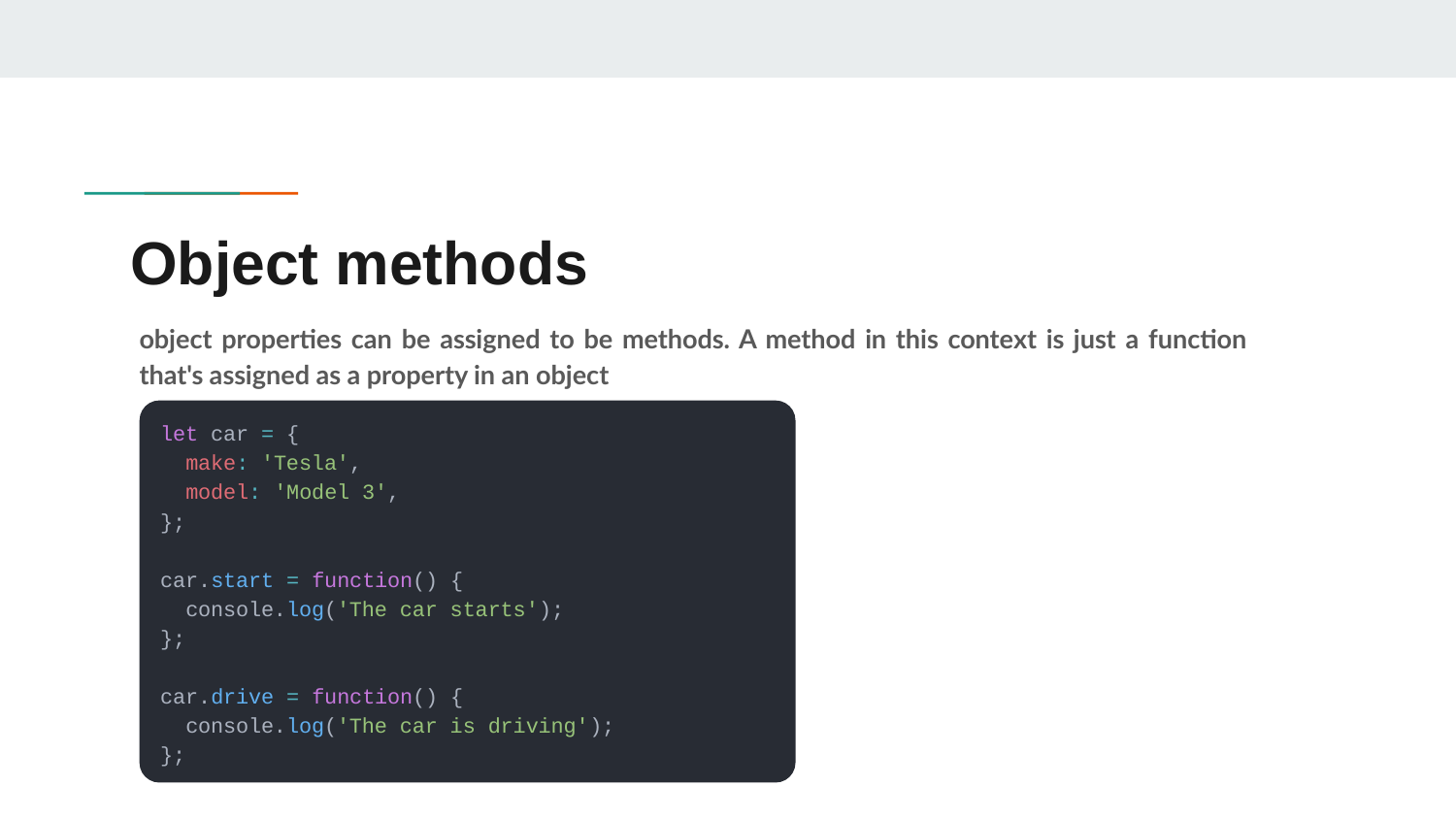

# Object methods

object properties can be assigned to be methods. A method in this context is just a function that's assigned as a property in an object

let car = {
  make: 'Tesla',
  model: 'Model 3',
};

car.start = function() {
  console.log('The car starts');
};

car.drive = function() {
  console.log('The car is driving');
};